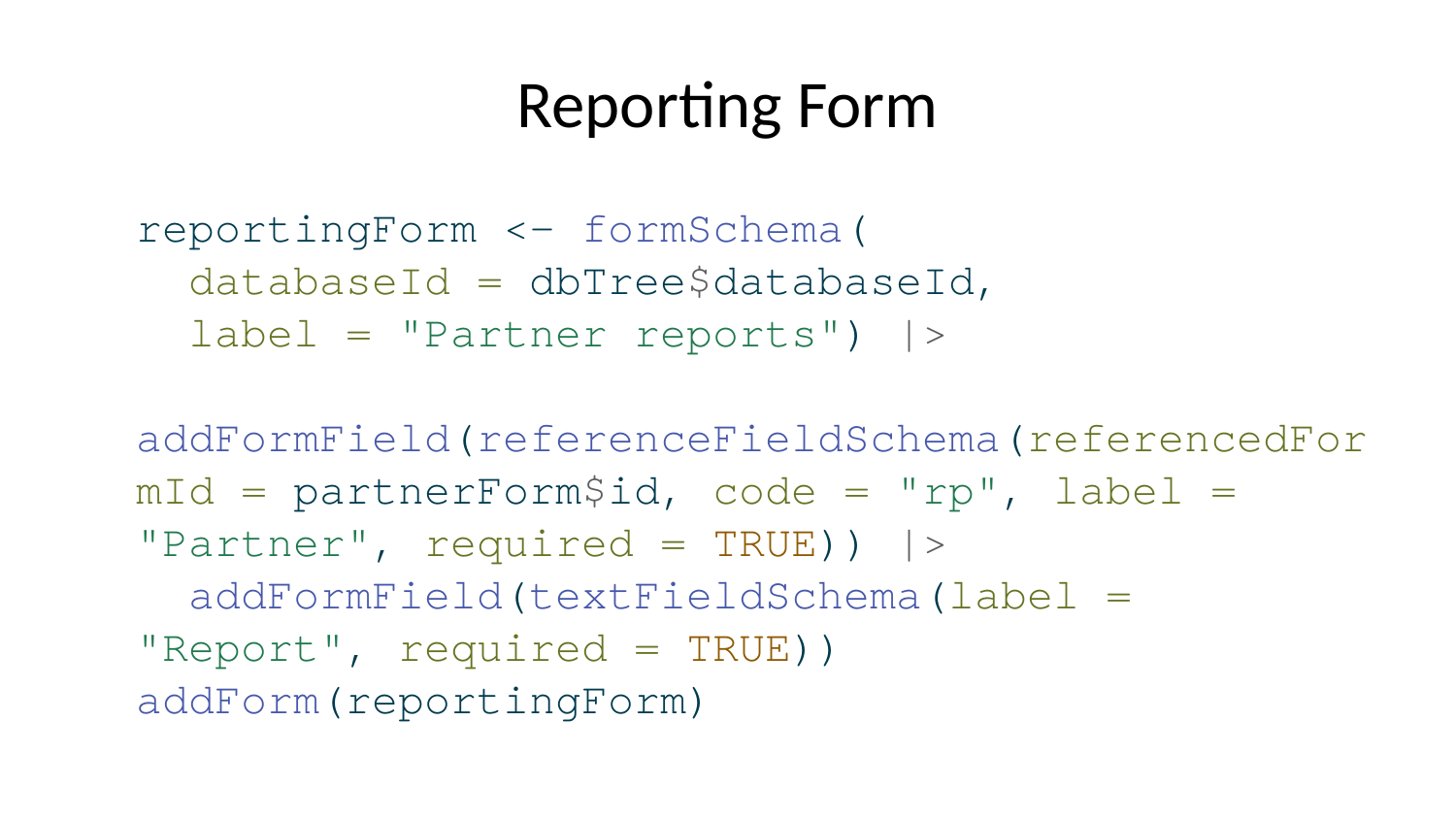

# Reporting Form
reportingForm <- formSchema(
  databaseId = dbTree$databaseId,
  label = "Partner reports") |>
 addFormField(referenceFieldSchema(referencedFormId = partnerForm$id, code = "rp", label = "Partner", required = TRUE)) |>
  addFormField(textFieldSchema(label = "Report", required = TRUE))
addForm(reportingForm)